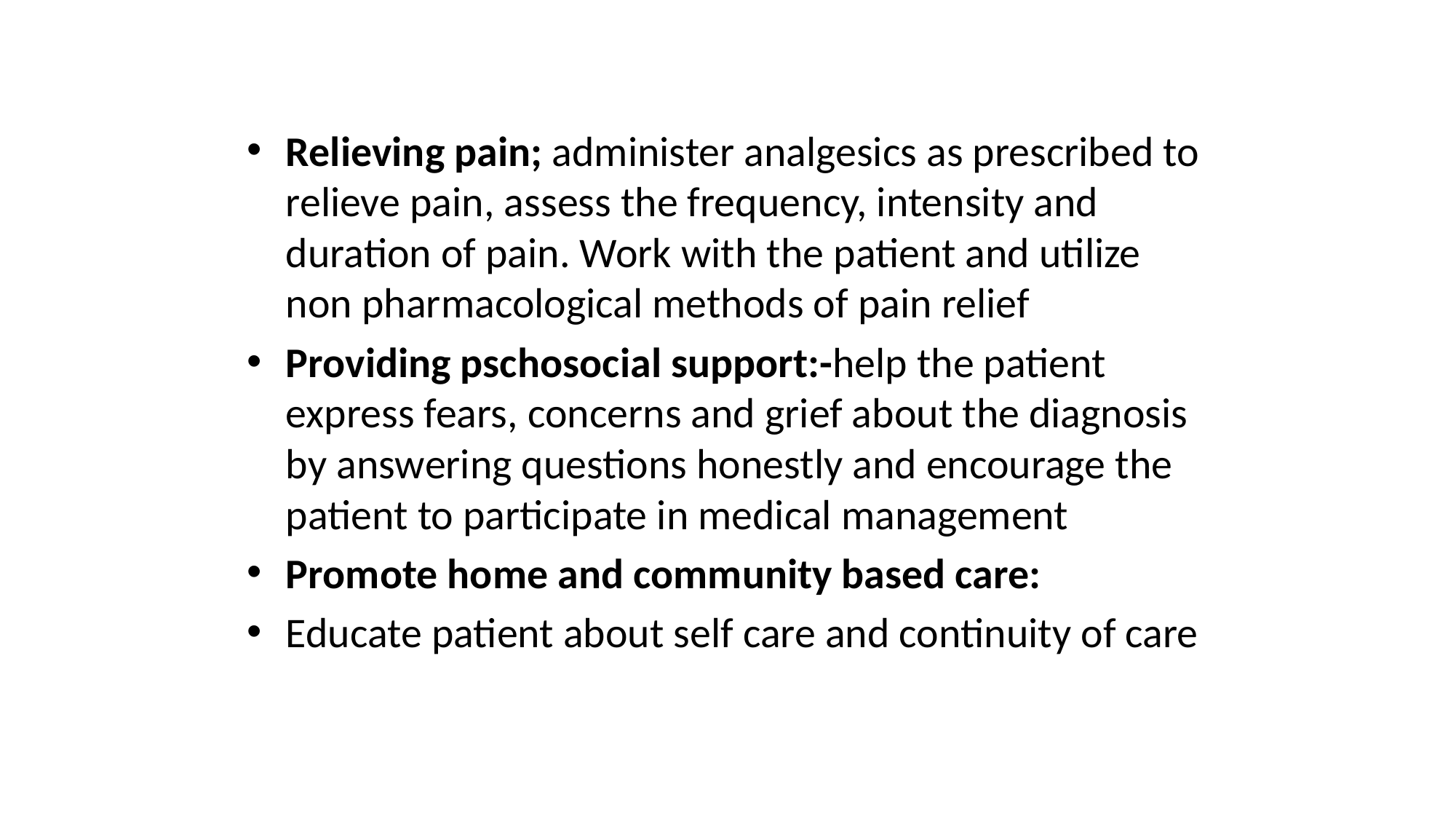

#
Relieving pain; administer analgesics as prescribed to relieve pain, assess the frequency, intensity and duration of pain. Work with the patient and utilize non pharmacological methods of pain relief
Providing pschosocial support:-help the patient express fears, concerns and grief about the diagnosis by answering questions honestly and encourage the patient to participate in medical management
Promote home and community based care:
Educate patient about self care and continuity of care